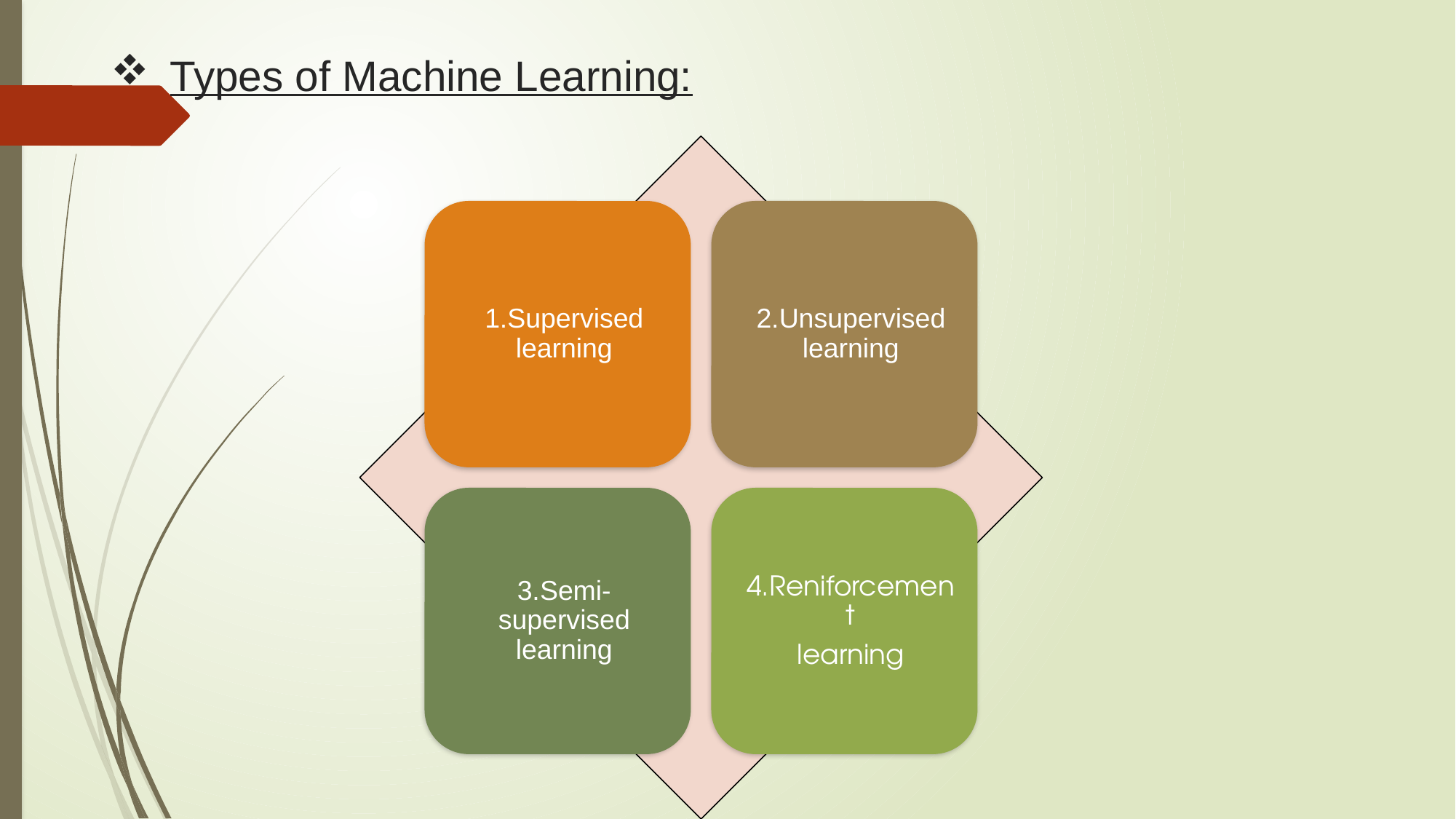

# Types of Machine Learning:
1.Supervised learning
2.Unsupervised learning
3.Semi-supervised learning
4.Reniforcement
learning